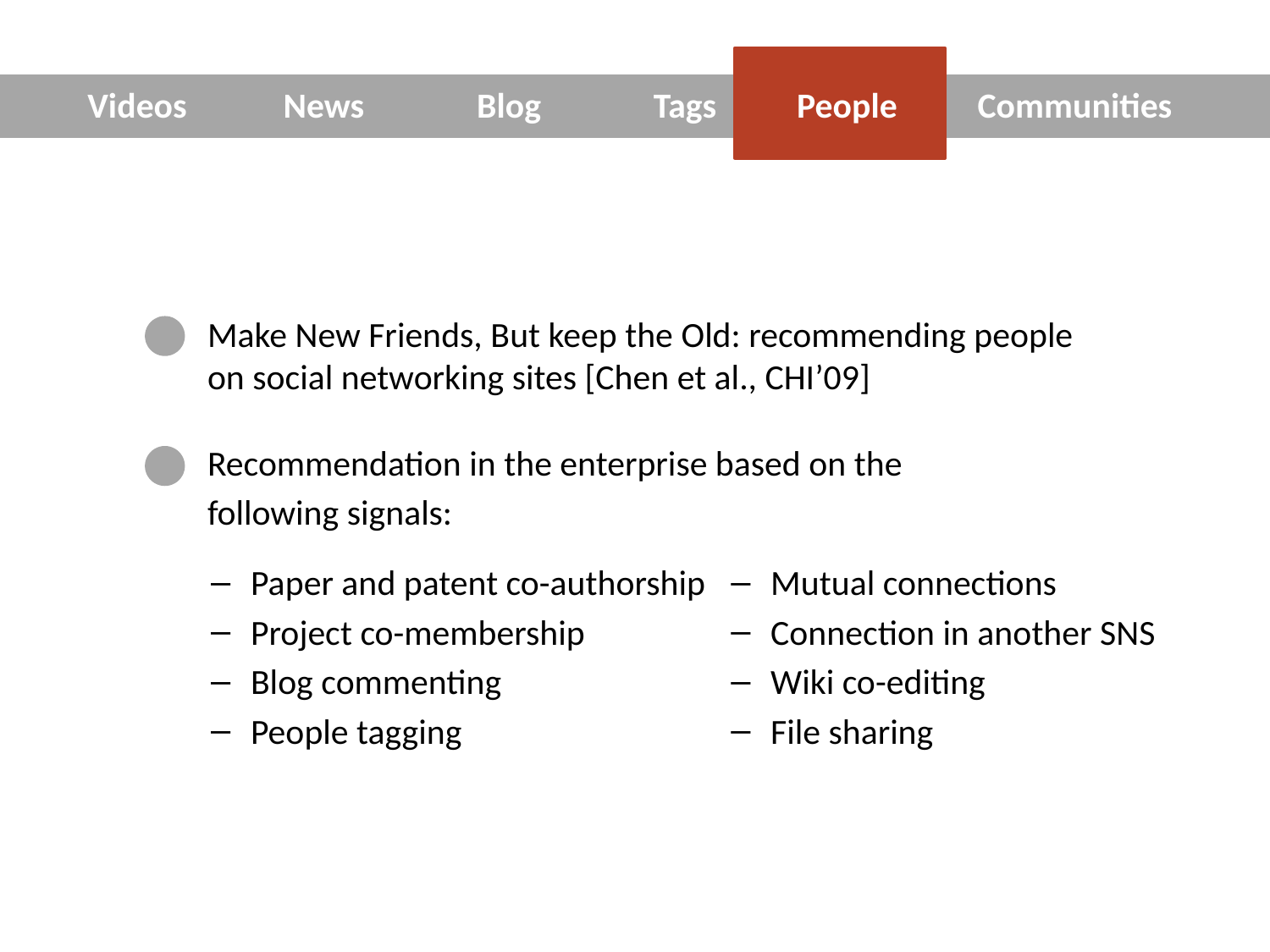

Videos            News              Blog              Tags          People          Communities
Make New Friends, But keep the Old: recommending people on social networking sites [Chen et al., CHI’09]

Recommendation in the enterprise based on the
following signals:

Paper and patent co-authorship
Project co-membership
Blog commenting
People tagging
Mutual connections
Connection in another SNS
Wiki co-editing
File sharing